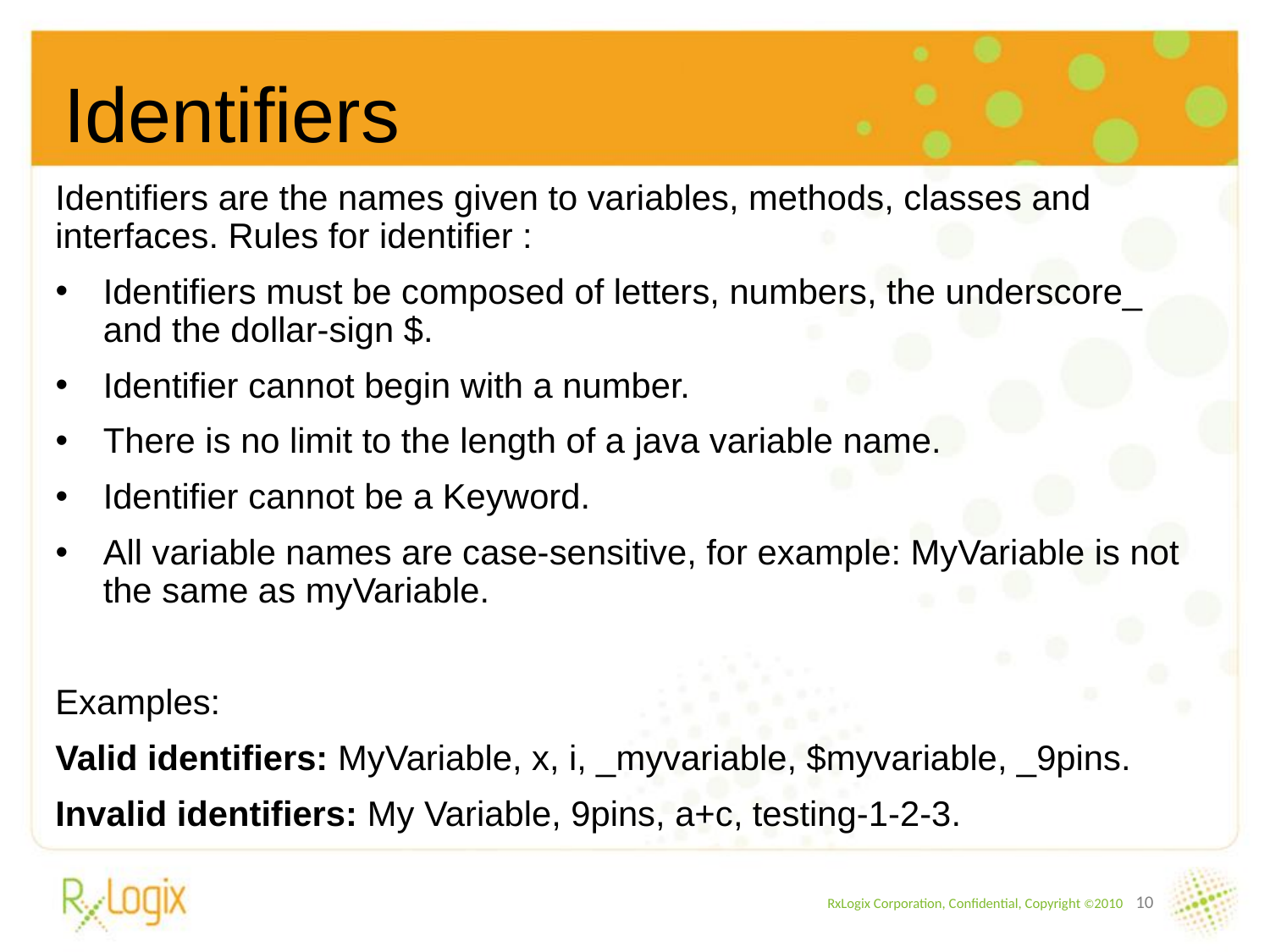

Identifiers
Identifiers are the names given to variables, methods, classes and interfaces. Rules for identifier :
Identifiers must be composed of letters, numbers, the underscore_ and the dollar-sign $.
Identifier cannot begin with a number.
There is no limit to the length of a java variable name.
Identifier cannot be a Keyword.
All variable names are case-sensitive, for example: MyVariable is not the same as myVariable.

Examples:
Valid identifiers: MyVariable, x, i, _myvariable, $myvariable, _9pins.
Invalid identifiers: My Variable, 9pins, a+c, testing-1-2-3.